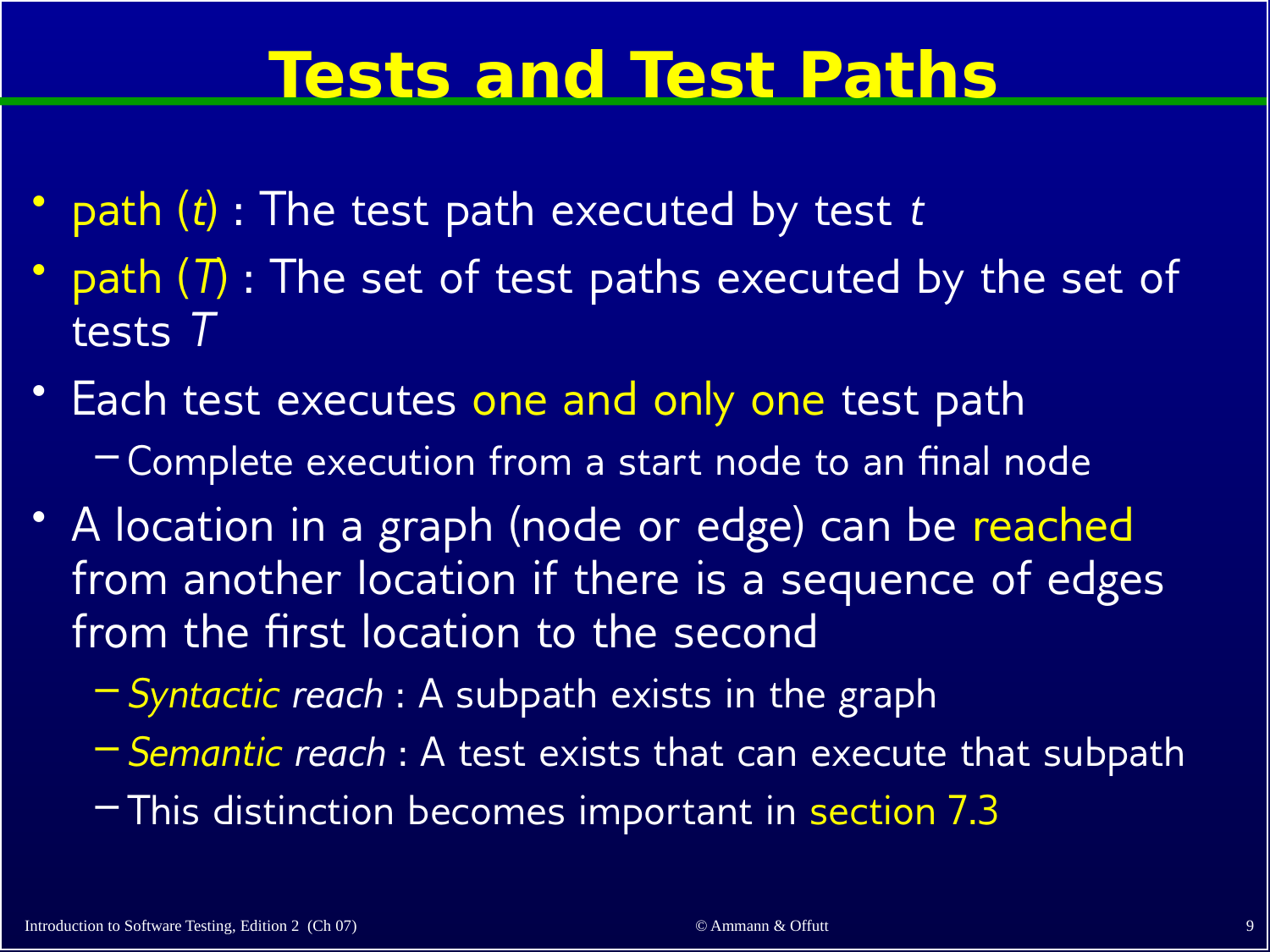

# Tests and Test Paths
path (t) : The test path executed by test t
path (T) : The set of test paths executed by the set of tests T
Each test executes one and only one test path
Complete execution from a start node to an final node
A location in a graph (node or edge) can be reached from another location if there is a sequence of edges from the first location to the second
Syntactic reach : A subpath exists in the graph
Semantic reach : A test exists that can execute that subpath
This distinction becomes important in section 7.3
9
© Ammann & Offutt
Introduction to Software Testing, Edition 2  (Ch 07)